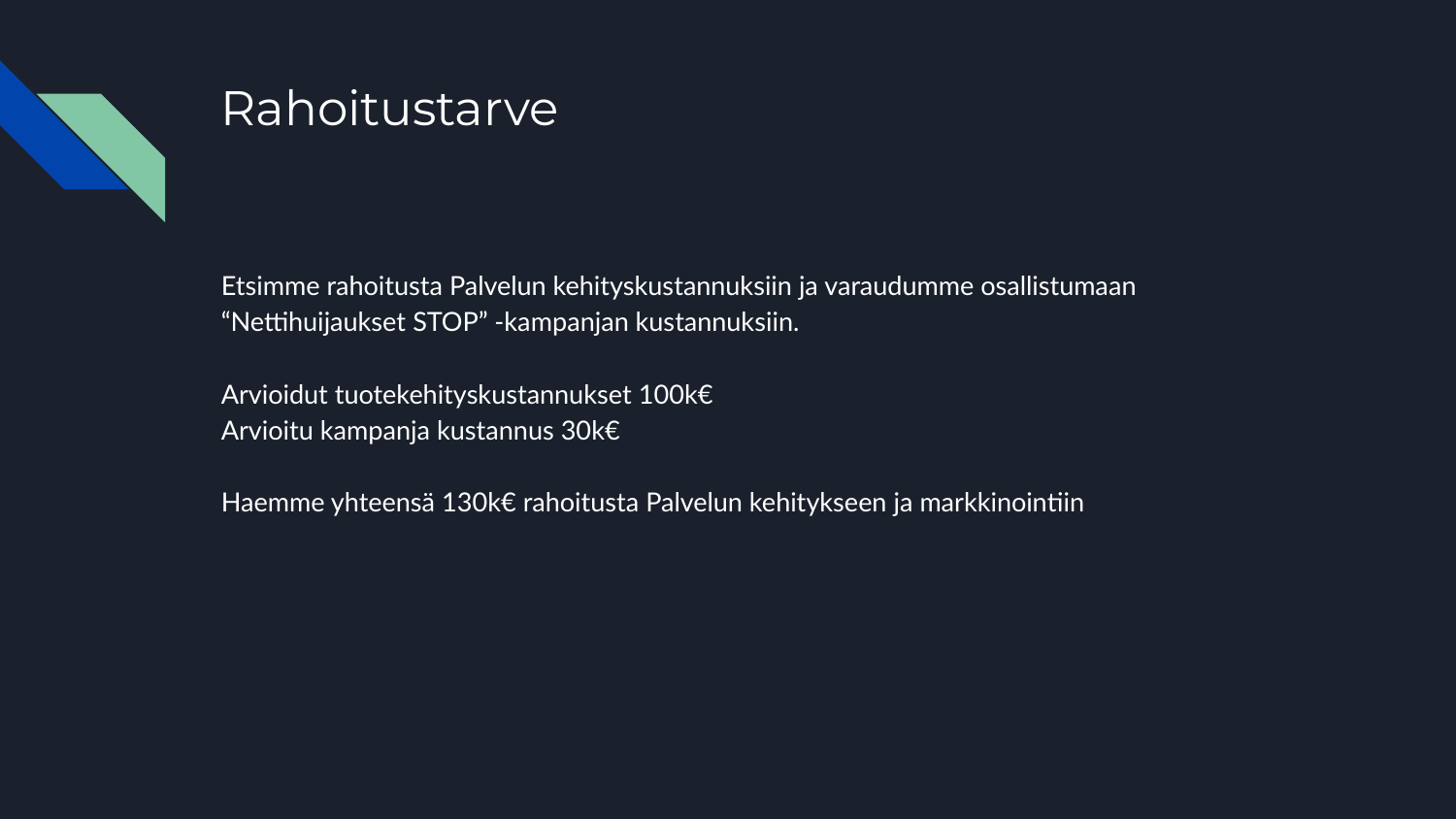

# Rahoitustarve
Etsimme rahoitusta Palvelun kehityskustannuksiin ja varaudumme osallistumaan “Nettihuijaukset STOP” -kampanjan kustannuksiin.

Arvioidut tuotekehityskustannukset 100k€
Arvioitu kampanja kustannus 30k€

Haemme yhteensä 130k€ rahoitusta Palvelun kehitykseen ja markkinointiin